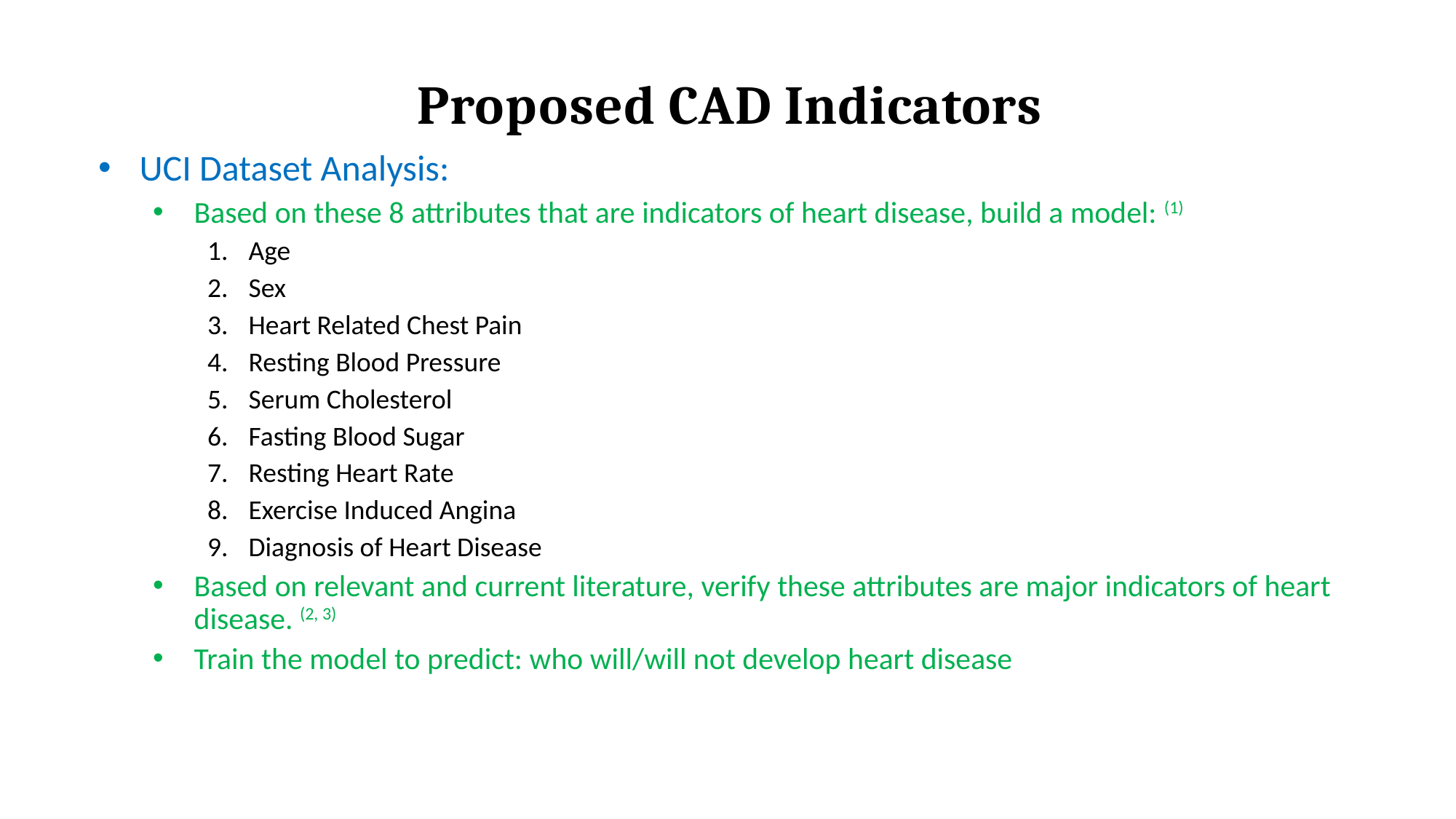

# Proposed CAD Indicators
UCI Dataset Analysis:
Based on these 8 attributes that are indicators of heart disease, build a model: (1)
Age
Sex
Heart Related Chest Pain
Resting Blood Pressure
Serum Cholesterol
Fasting Blood Sugar
Resting Heart Rate
Exercise Induced Angina
Diagnosis of Heart Disease
Based on relevant and current literature, verify these attributes are major indicators of heart disease. (2, 3)
Train the model to predict: who will/will not develop heart disease